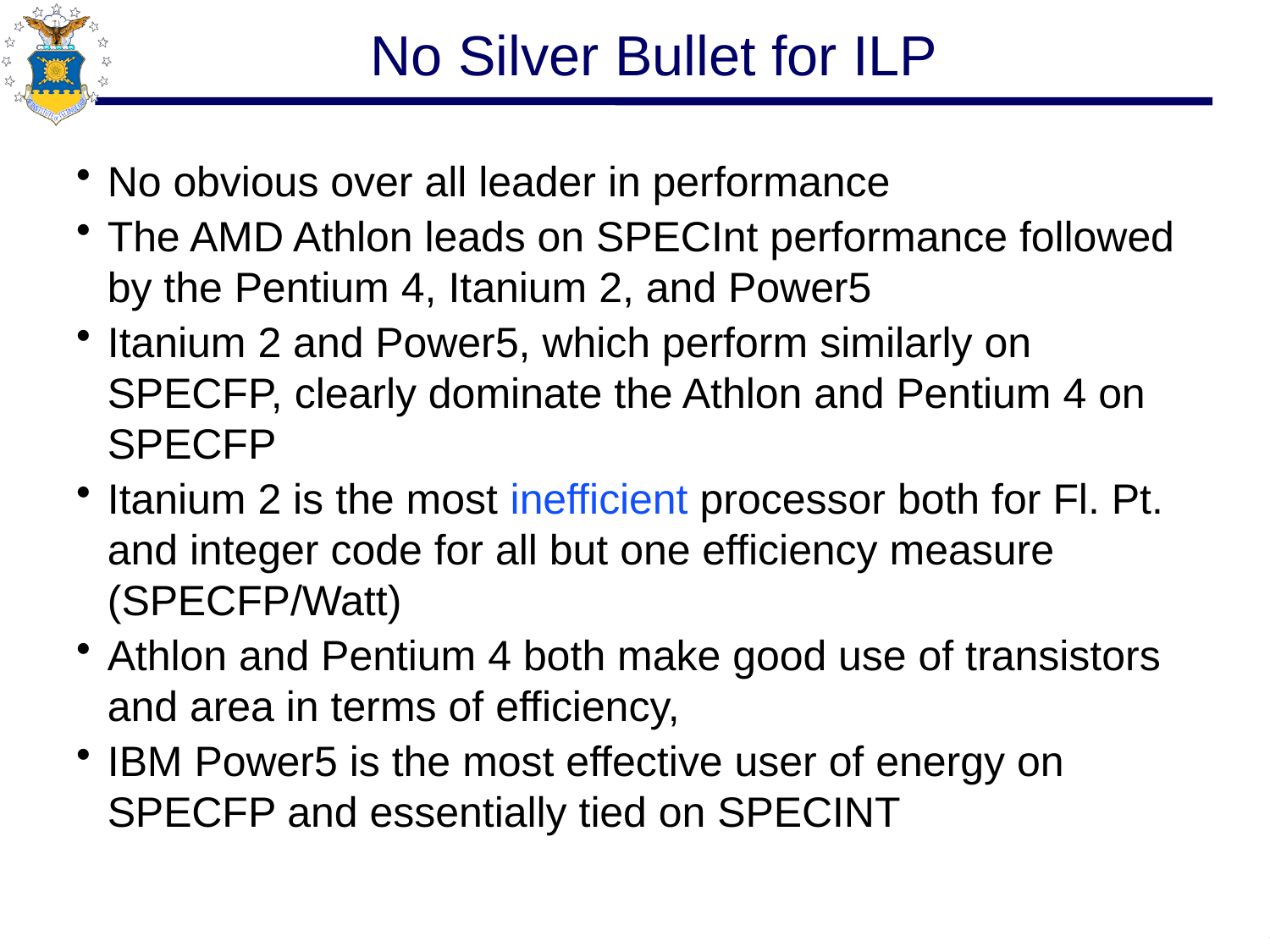

# No Silver Bullet for ILP
No obvious over all leader in performance
The AMD Athlon leads on SPECInt performance followed by the Pentium 4, Itanium 2, and Power5
Itanium 2 and Power5, which perform similarly on SPECFP, clearly dominate the Athlon and Pentium 4 on SPECFP
Itanium 2 is the most inefficient processor both for Fl. Pt. and integer code for all but one efficiency measure (SPECFP/Watt)
Athlon and Pentium 4 both make good use of transistors and area in terms of efficiency,
IBM Power5 is the most effective user of energy on SPECFP and essentially tied on SPECINT